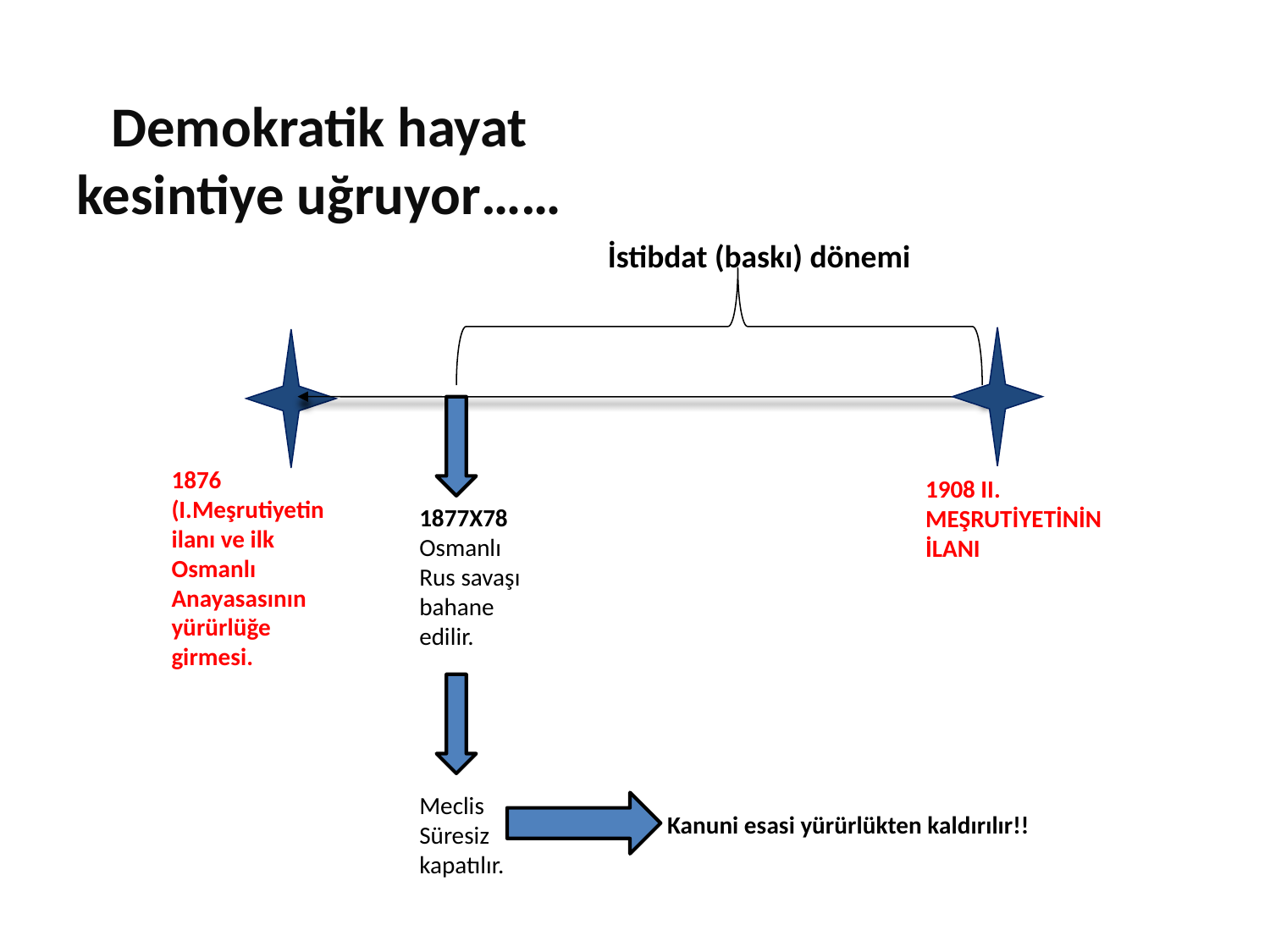

# Demokratik hayat kesintiye uğruyor……

İstibdat (baskı) dönemi

1876 (I.Meşrutiyetin ilanı ve ilk Osmanlı Anayasasının yürürlüğe girmesi.
1908 II. MEŞRUTİYETİNİN İLANI
1877X78 Osmanlı Rus savaşı bahane edilir.

                                   Meclis Süresiz kapatılır.

Kanuni esasi yürürlükten kaldırılır!!